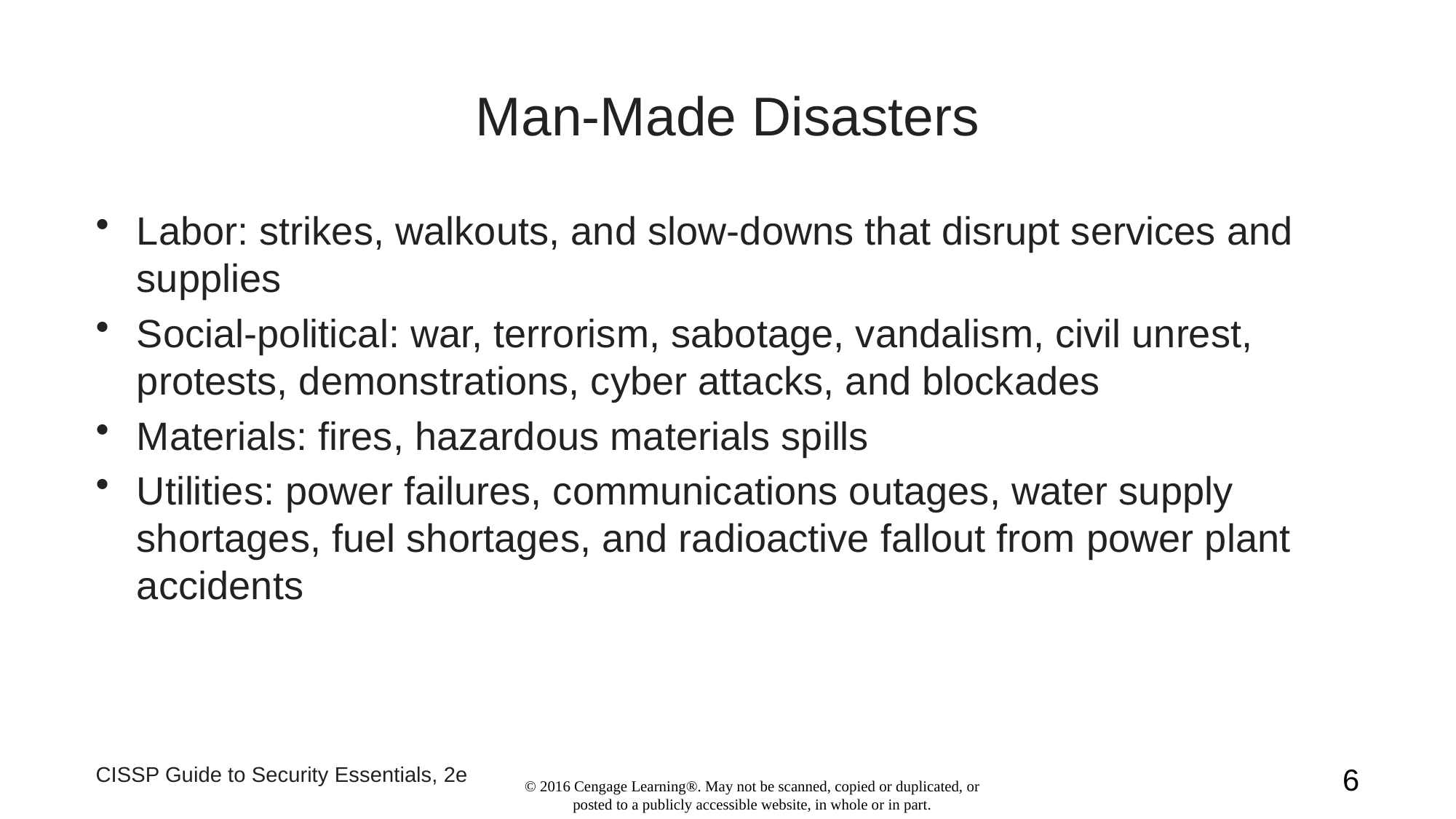

# Man-Made Disasters
Labor: strikes, walkouts, and slow-downs that disrupt services and supplies
Social-political: war, terrorism, sabotage, vandalism, civil unrest, protests, demonstrations, cyber attacks, and blockades
Materials: fires, hazardous materials spills
Utilities: power failures, communications outages, water supply shortages, fuel shortages, and radioactive fallout from power plant accidents
CISSP Guide to Security Essentials, 2e
6
© 2016 Cengage Learning®. May not be scanned, copied or duplicated, or posted to a publicly accessible website, in whole or in part.